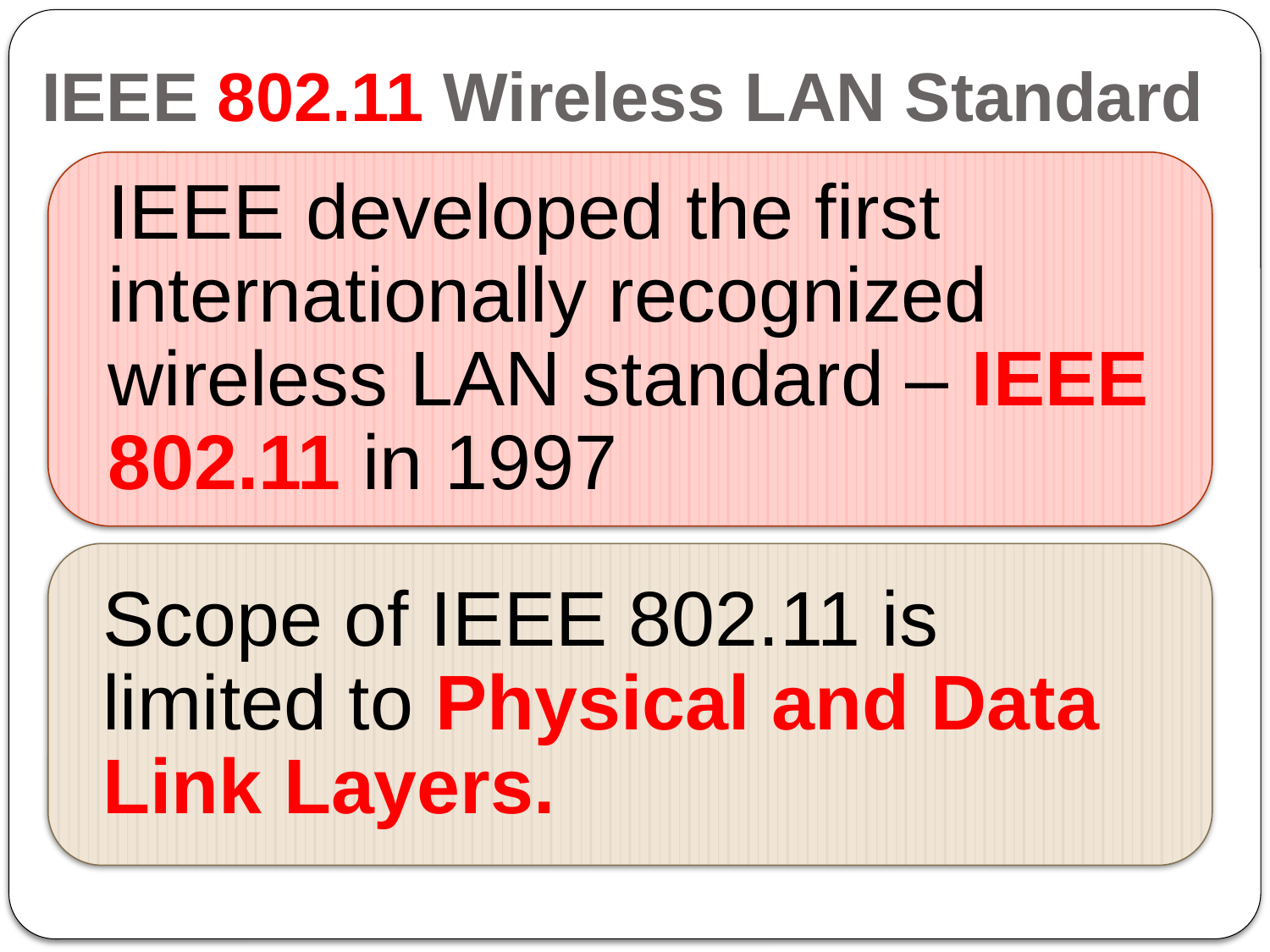

# IEEE 802.11 Wireless LAN Standard
IEEE developed the first internationally recognized wireless LAN standard – IEEE 802.11 in 1997
Scope of IEEE 802.11 is limited to Physical and Data Link Layers.